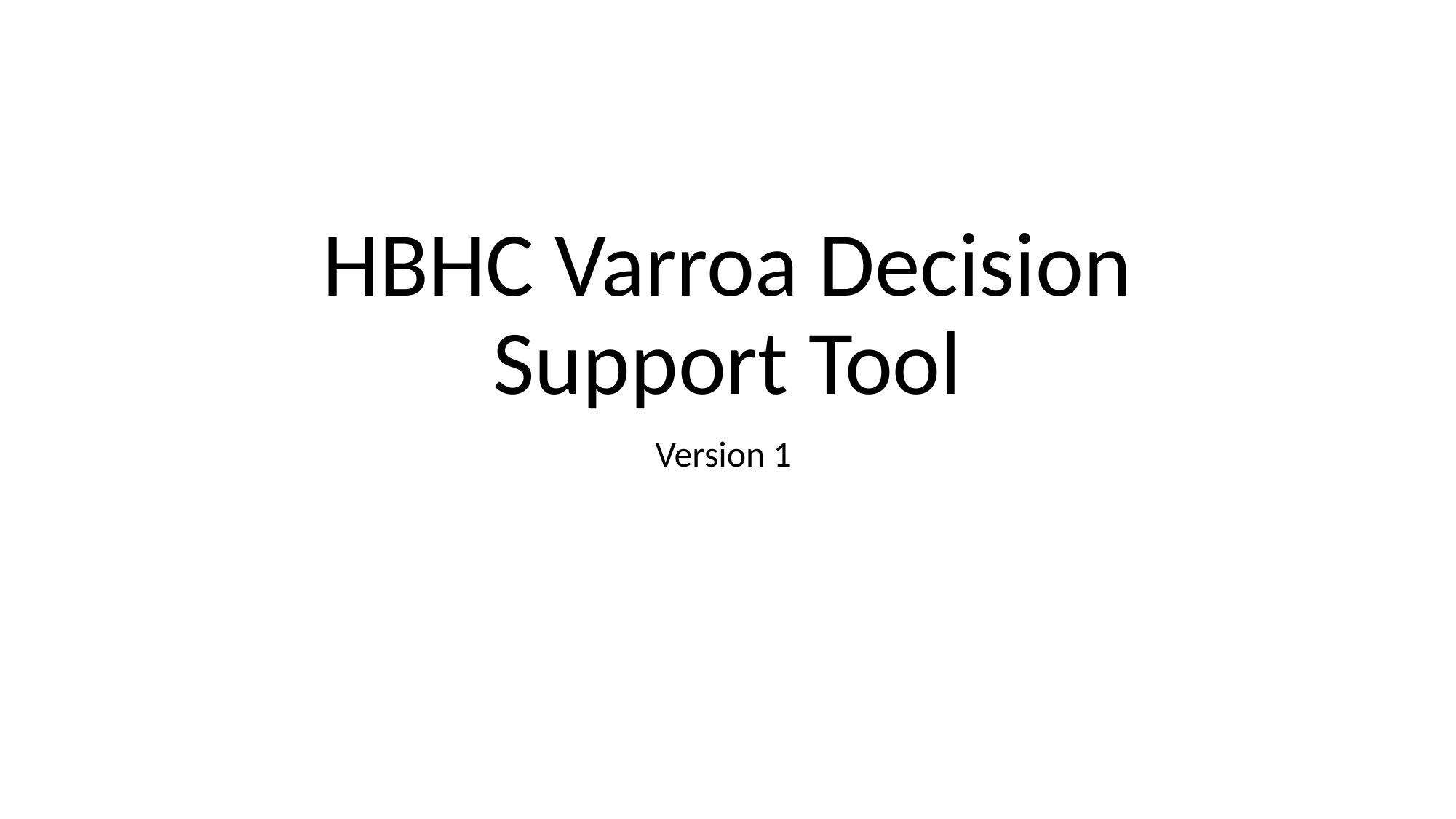

# HBHC Varroa Decision Support Tool
Version 1